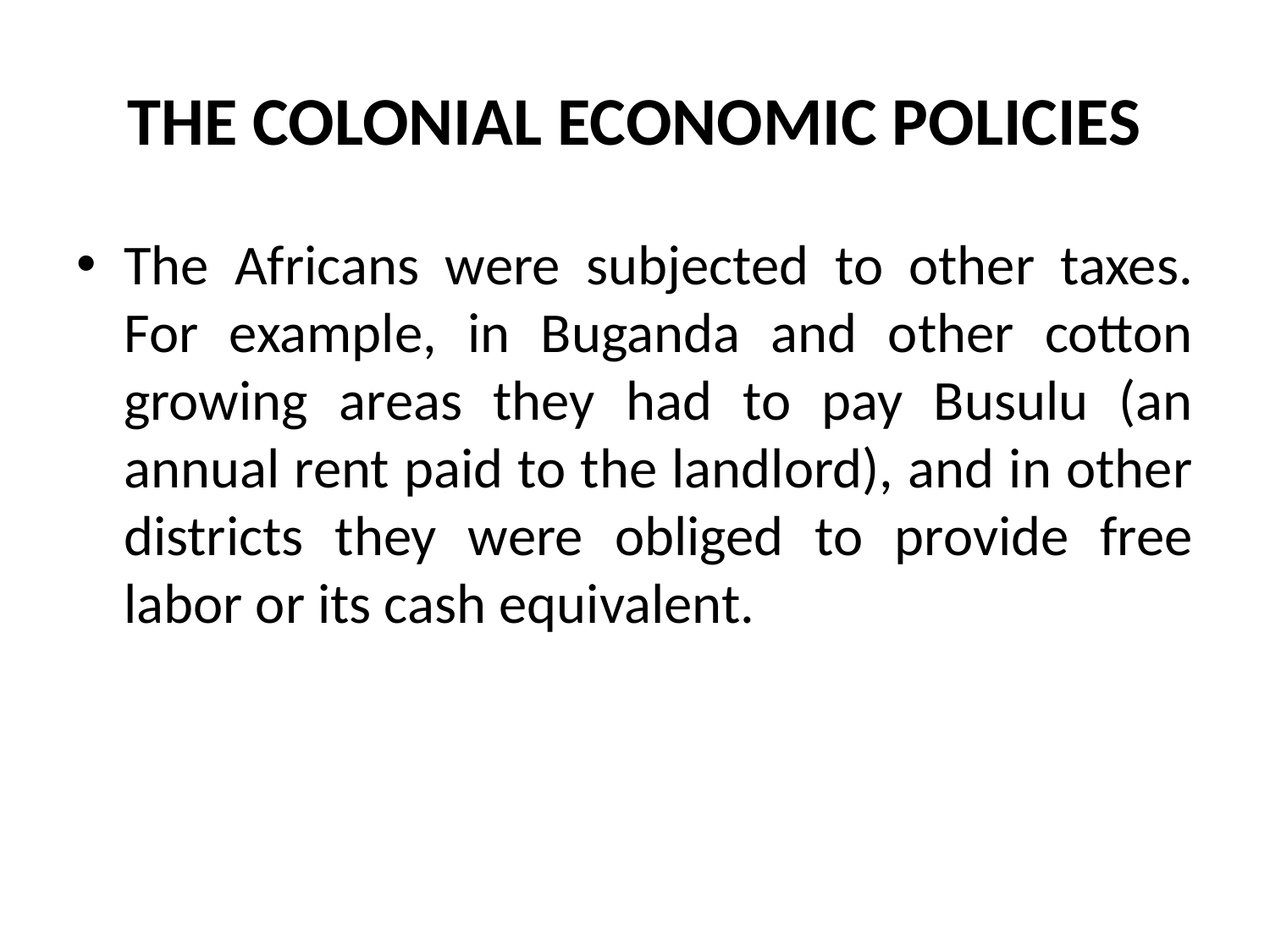

# THE COLONIAL ECONOMIC POLICIES
The Africans were subjected to other taxes. For example, in Buganda and other cotton growing areas they had to pay Busulu (an annual rent paid to the landlord), and in other districts they were obliged to provide free labor or its cash equivalent.